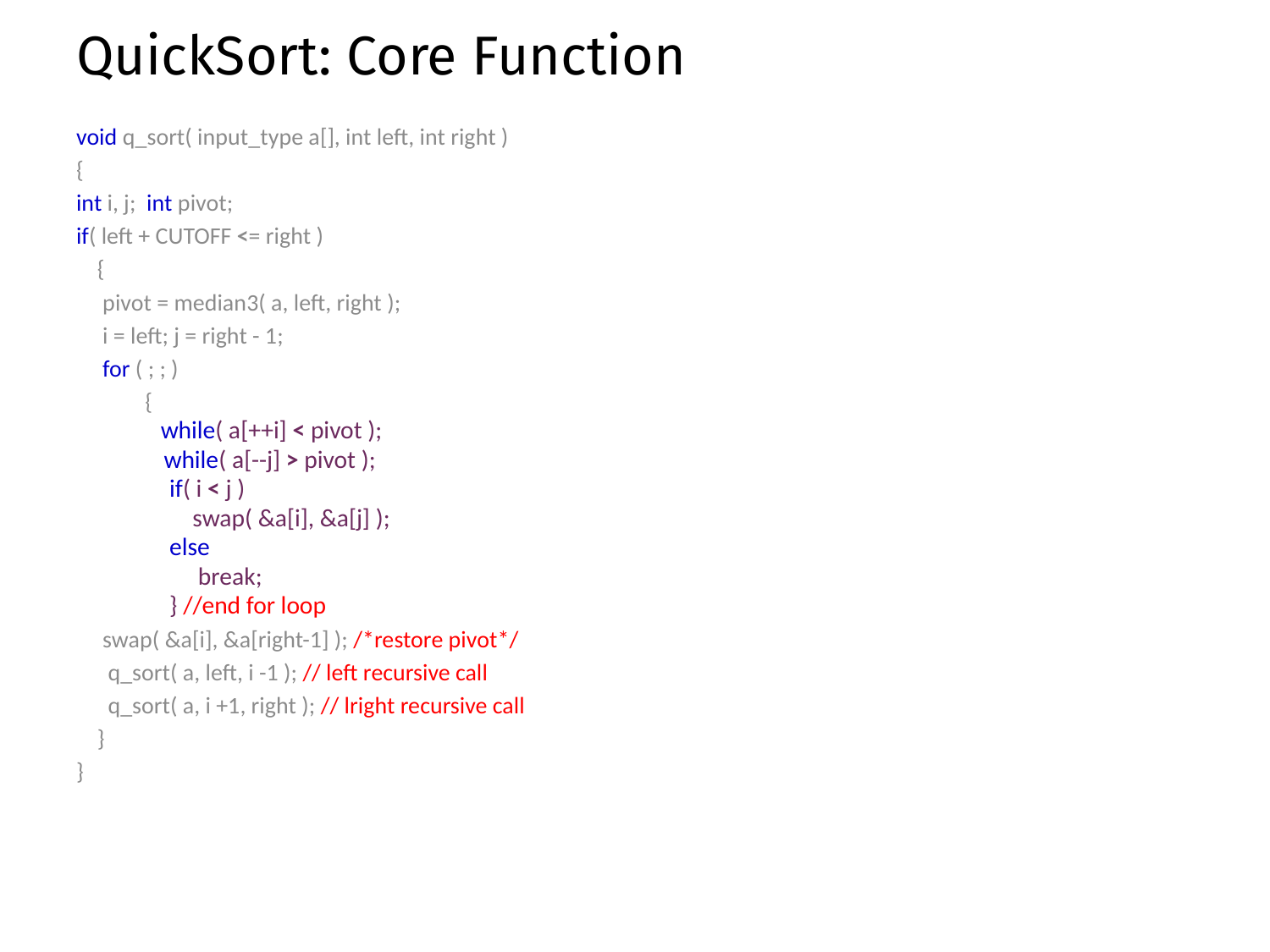

# QuickSort: Core Function
void q_sort( input_type a[], int left, int right )
{
int i, j;  int pivot;
if( left + CUTOFF <= right )
    {
     pivot = median3( a, left, right );
     i = left; j = right - 1;
     for ( ; ; )
             {
     while( a[++i] < pivot );
     while( a[--j] > pivot );
      if( i < j )
          swap( &a[i], &a[j] );
      else
           break;
      } //end for loop
     swap( &a[i], &a[right-1] ); /*restore pivot*/
      q_sort( a, left, i -1 ); // left recursive call
      q_sort( a, i +1, right ); // lright recursive call
    }
}